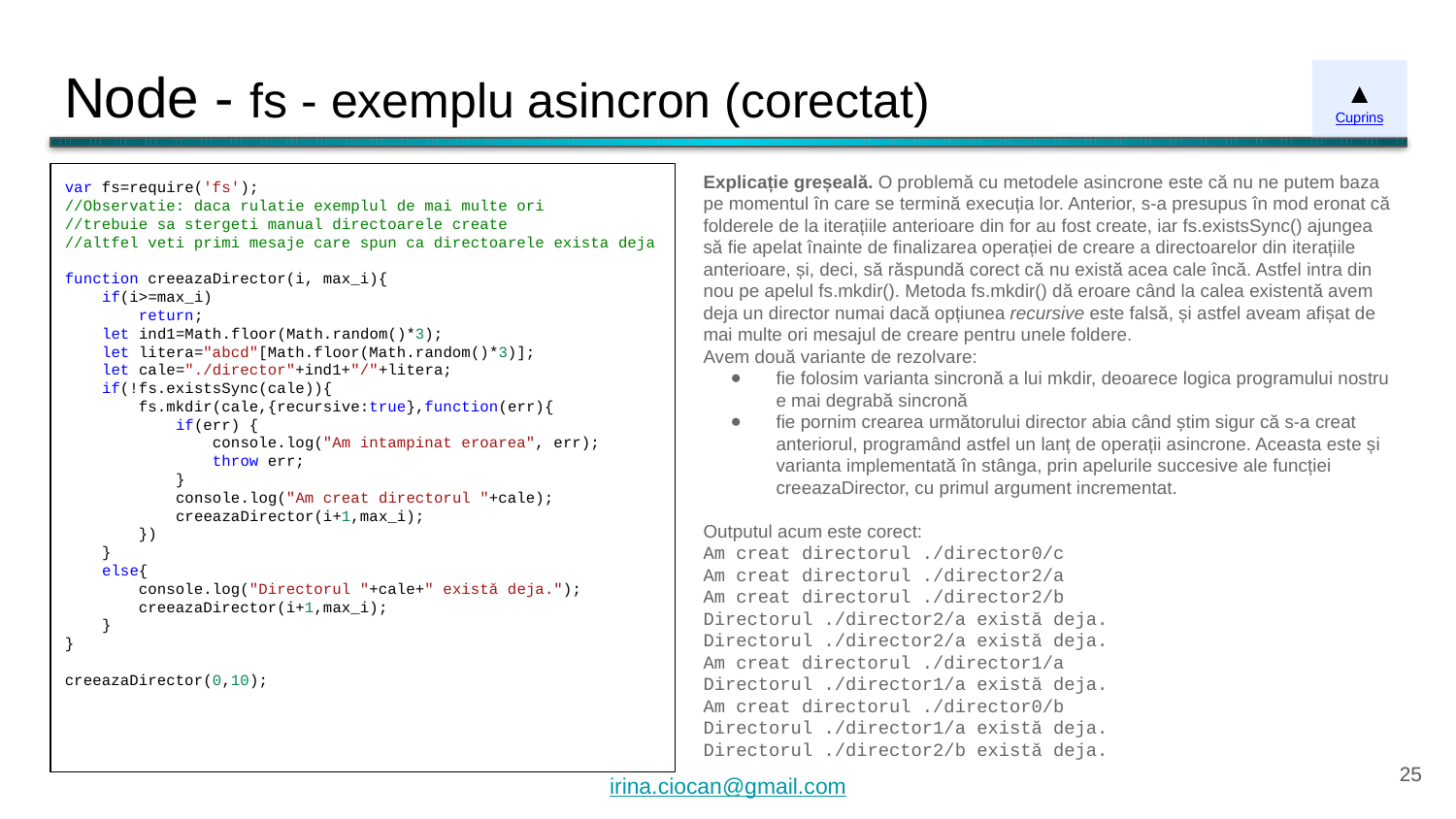

# Node - fs - exemplu asincron (corectat)

▲
Cuprins

Explicație greșeală. O problemă cu metodele asincrone este că nu ne putem baza pe momentul în care se termină execuția lor. Anterior, s-a presupus în mod eronat că folderele de la iterațiile anterioare din for au fost create, iar fs.existsSync() ajungea să fie apelat înainte de finalizarea operației de creare a directoarelor din iterațiile anterioare, și, deci, să răspundă corect că nu există acea cale încă. Astfel intra din nou pe apelul fs.mkdir(). Metoda fs.mkdir() dă eroare când la calea existentă avem deja un director numai dacă opțiunea recursive este falsă, și astfel aveam afișat de mai multe ori mesajul de creare pentru unele foldere.
Avem două variante de rezolvare:
fie folosim varianta sincronă a lui mkdir, deoarece logica programului nostru e mai degrabă sincronă
fie pornim crearea următorului director abia când știm sigur că s-a creat anteriorul, programând astfel un lanț de operații asincrone. Aceasta este și varianta implementată în stânga, prin apelurile succesive ale funcției creeazaDirector, cu primul argument incrementat.

Outputul acum este corect:
Am creat directorul ./director0/c
Am creat directorul ./director2/a
Am creat directorul ./director2/b
Directorul ./director2/a există deja.
Directorul ./director2/a există deja.
Am creat directorul ./director1/a
Directorul ./director1/a există deja.
Am creat directorul ./director0/b
Directorul ./director1/a există deja.
Directorul ./director2/b există deja.
var fs=require('fs');
//Observatie: daca rulatie exemplul de mai multe ori
//trebuie sa stergeti manual directoarele create
//altfel veti primi mesaje care spun ca directoarele exista deja

function creeazaDirector(i, max_i){
    if(i>=max_i)
        return;
    let ind1=Math.floor(Math.random()*3);
    let litera="abcd"[Math.floor(Math.random()*3)];
    let cale="./director"+ind1+"/"+litera;
    if(!fs.existsSync(cale)){
        fs.mkdir(cale,{recursive:true},function(err){
            if(err) {
                console.log("Am intampinat eroarea", err);
                throw err;
            }
            console.log("Am creat directorul "+cale);
            creeazaDirector(i+1,max_i);
        })
    }
    else{
        console.log("Directorul "+cale+" există deja.");
        creeazaDirector(i+1,max_i);
    }
}

creeazaDirector(0,10);

25
irina.ciocan@gmail.com